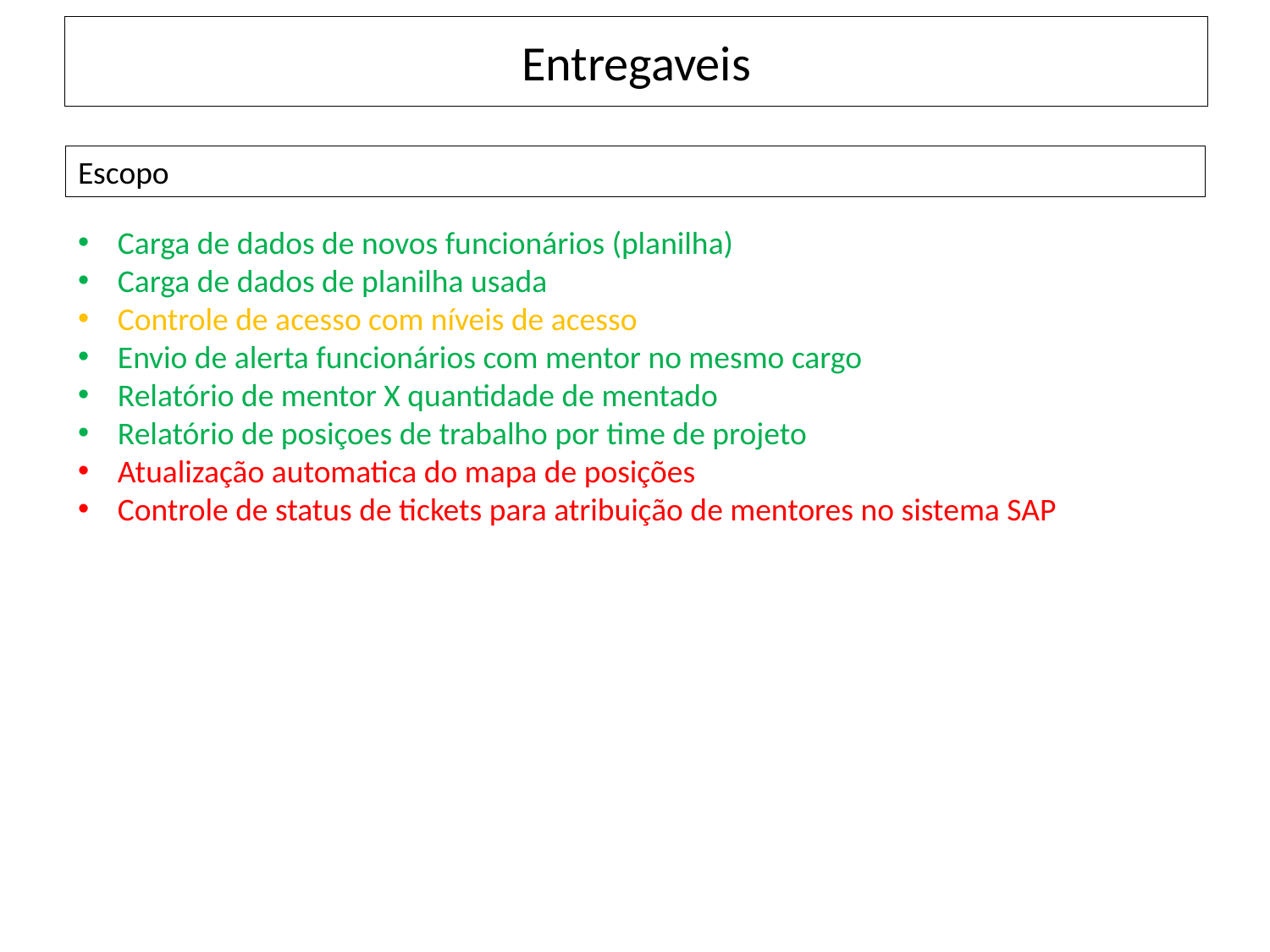

# Entregaveis
Escopo
Carga de dados de novos funcionários (planilha)
Carga de dados de planilha usada
Controle de acesso com níveis de acesso
Envio de alerta funcionários com mentor no mesmo cargo
Relatório de mentor X quantidade de mentado
Relatório de posiçoes de trabalho por time de projeto
Atualização automatica do mapa de posições
Controle de status de tickets para atribuição de mentores no sistema SAP